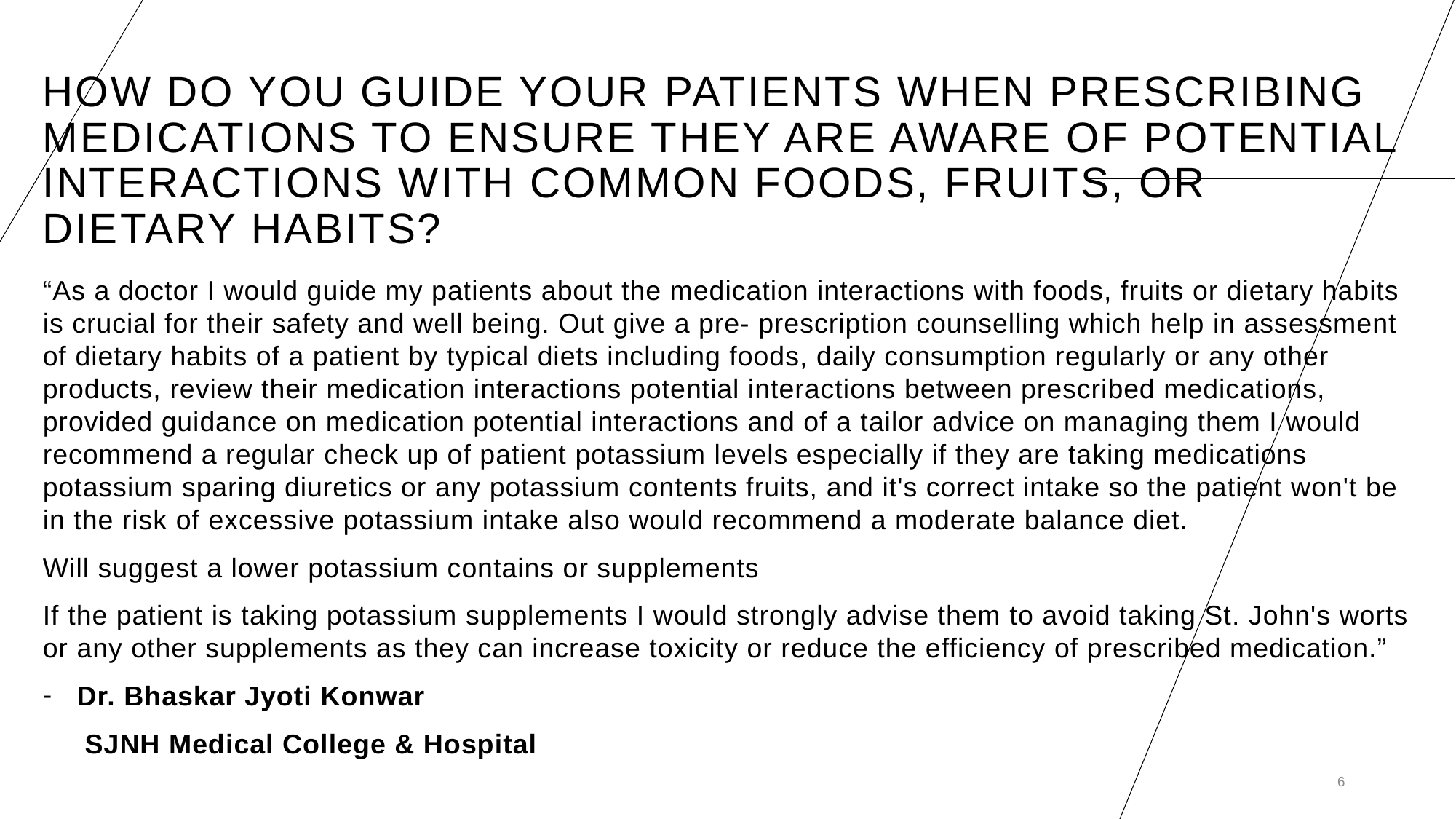

# how do you guide your patients when prescribing medications to ensure they are aware of potential interactions with common foods, fruits, or dietary habits?
“As a doctor I would guide my patients about the medication interactions with foods, fruits or dietary habits is crucial for their safety and well being. Out give a pre- prescription counselling which help in assessment of dietary habits of a patient by typical diets including foods, daily consumption regularly or any other products, review their medication interactions potential interactions between prescribed medications, provided guidance on medication potential interactions and of a tailor advice on managing them I would recommend a regular check up of patient potassium levels especially if they are taking medications potassium sparing diuretics or any potassium contents fruits, and it's correct intake so the patient won't be in the risk of excessive potassium intake also would recommend a moderate balance diet.
Will suggest a lower potassium contains or supplements
If the patient is taking potassium supplements I would strongly advise them to avoid taking St. John's worts or any other supplements as they can increase toxicity or reduce the efficiency of prescribed medication.”
Dr. Bhaskar Jyoti Konwar
     SJNH Medical College & Hospital
6